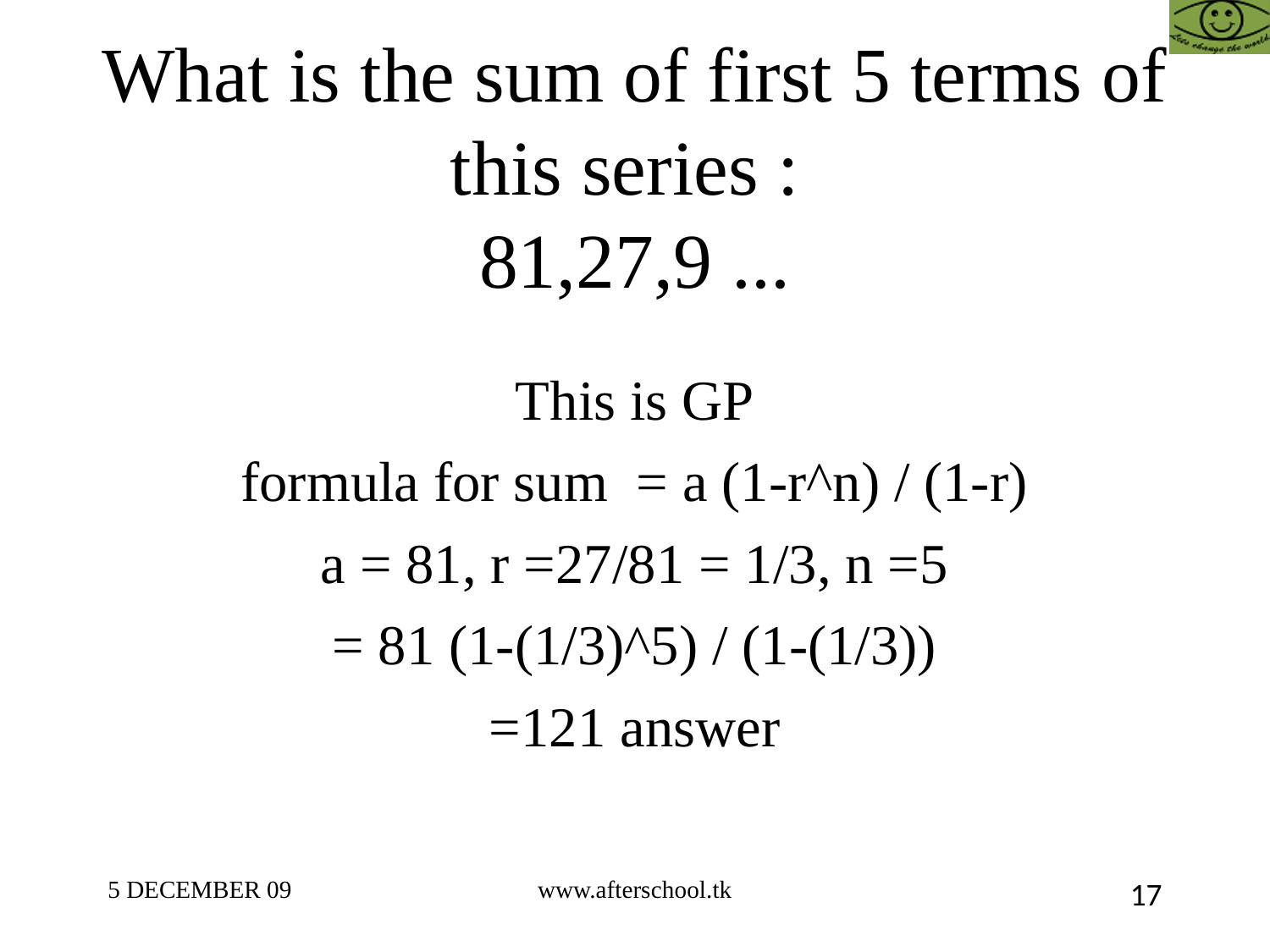

What is the sum of first 5 terms of this series :
81,27,9 ...
This is GP
formula for sum  = a (1-r^n) / (1-r)
a = 81, r =27/81 = 1/3, n =5
= 81 (1-(1/3)^5) / (1-(1/3))
=121 answer
5 DECEMBER 09
www.afterschool.tk
17